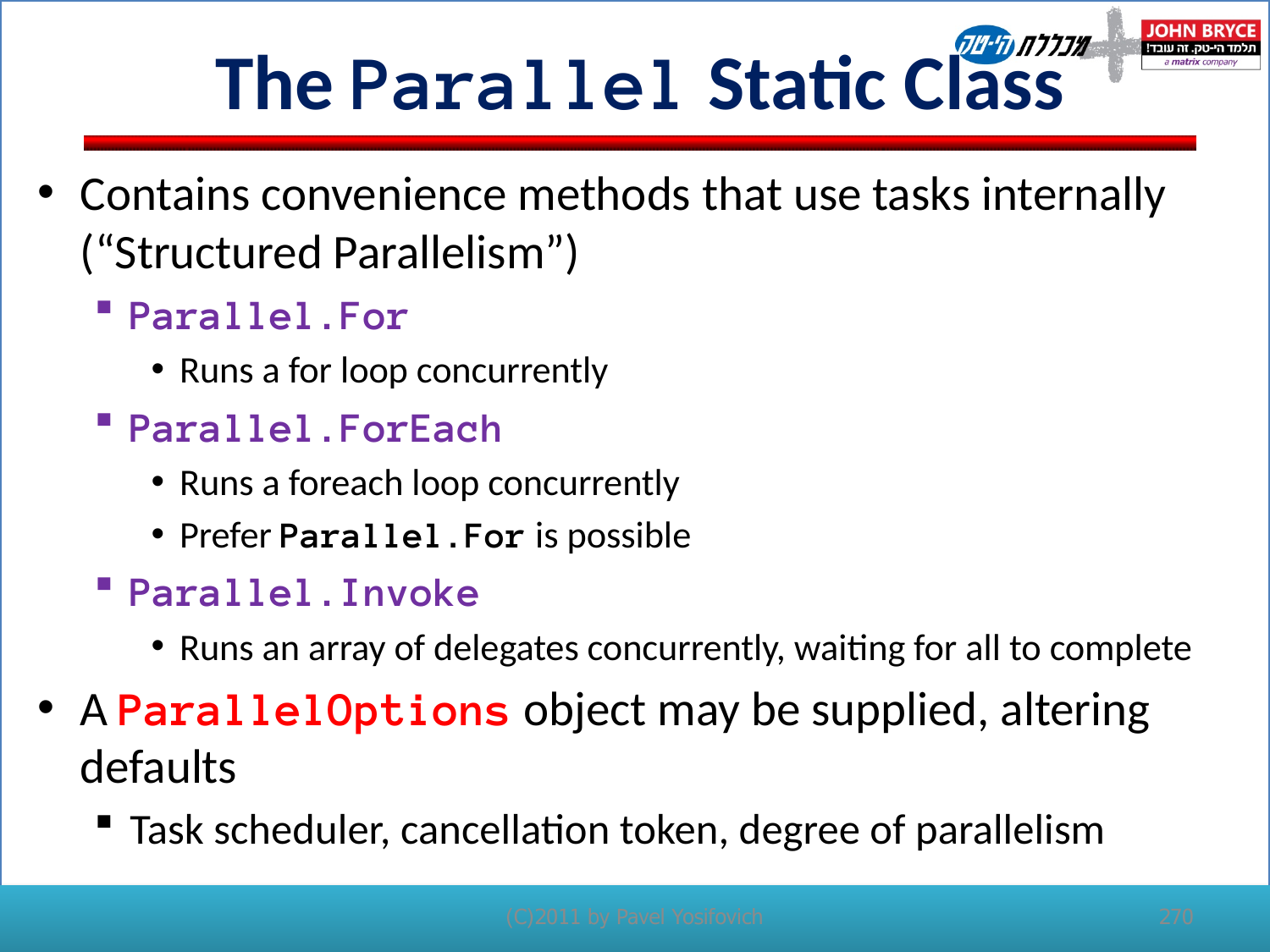

# The Parallel Static Class
Contains convenience methods that use tasks internally (“Structured Parallelism”)
Parallel.For
Runs a for loop concurrently
Parallel.ForEach
Runs a foreach loop concurrently
Prefer Parallel.For is possible
Parallel.Invoke
Runs an array of delegates concurrently, waiting for all to complete
A ParallelOptions object may be supplied, altering defaults
Task scheduler, cancellation token, degree of parallelism
270
(C)2011 by Pavel Yosifovich